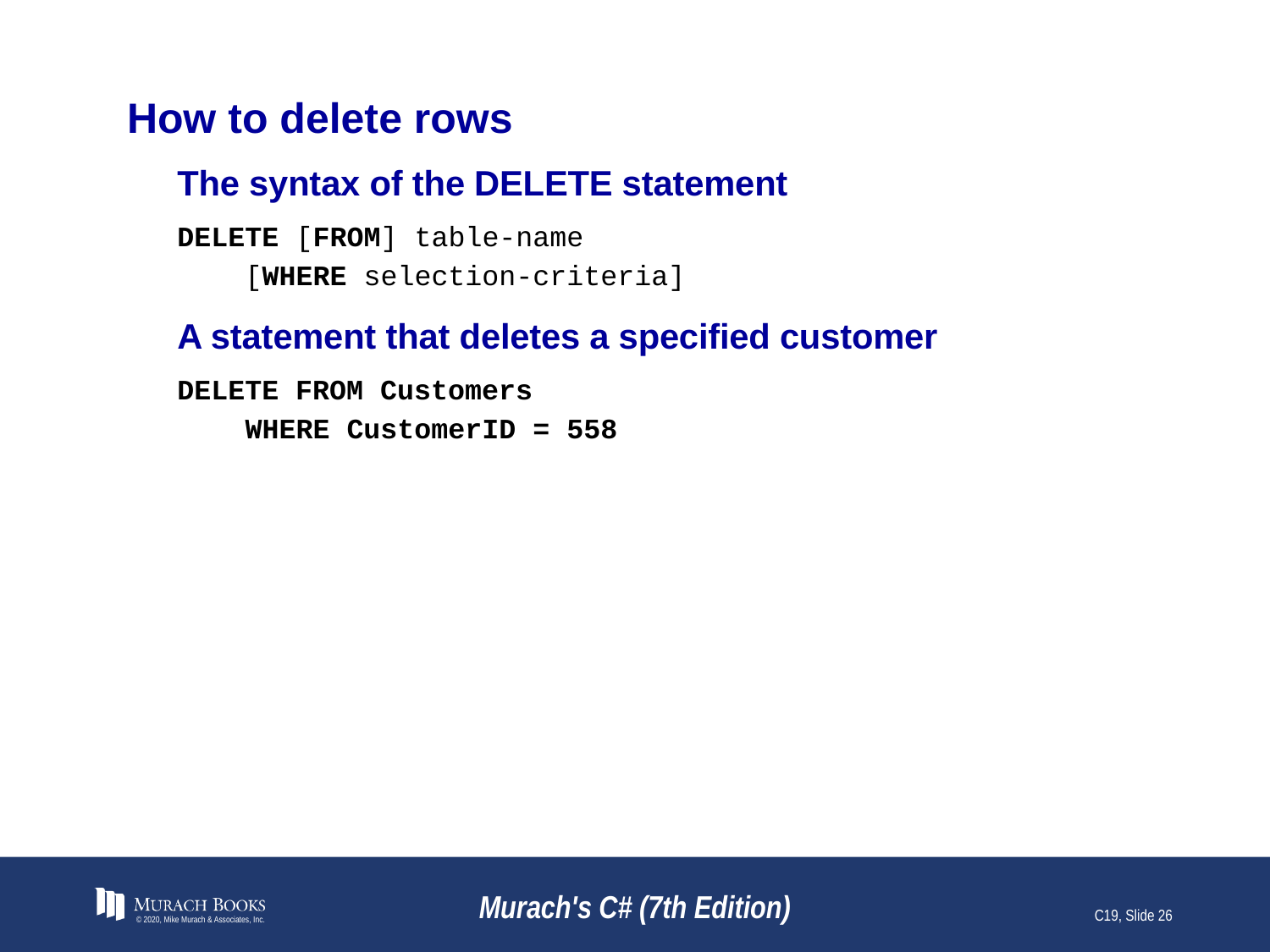

# How to delete rows
The syntax of the DELETE statement
DELETE [FROM] table-name
    [WHERE selection-criteria]
A statement that deletes a specified customer
DELETE FROM Customers
    WHERE CustomerID = 558

© 2020, Mike Murach & Associates, Inc.
Murach's C# (7th Edition)

C19, Slide 26